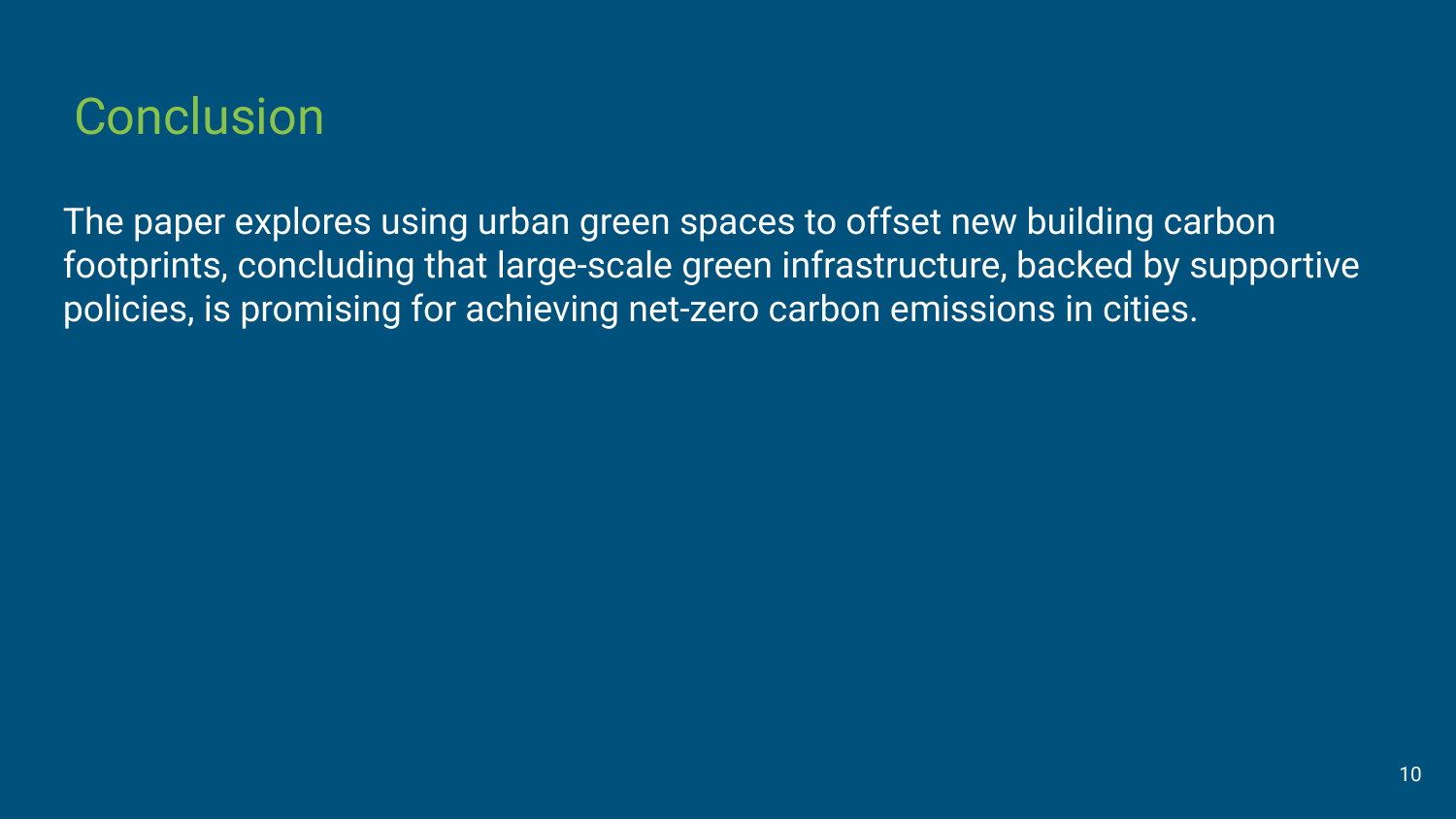

Conclusion
The paper explores using urban green spaces to offset new building carbon footprints, concluding that large-scale green infrastructure, backed by supportive policies, is promising for achieving net-zero carbon emissions in cities.
10